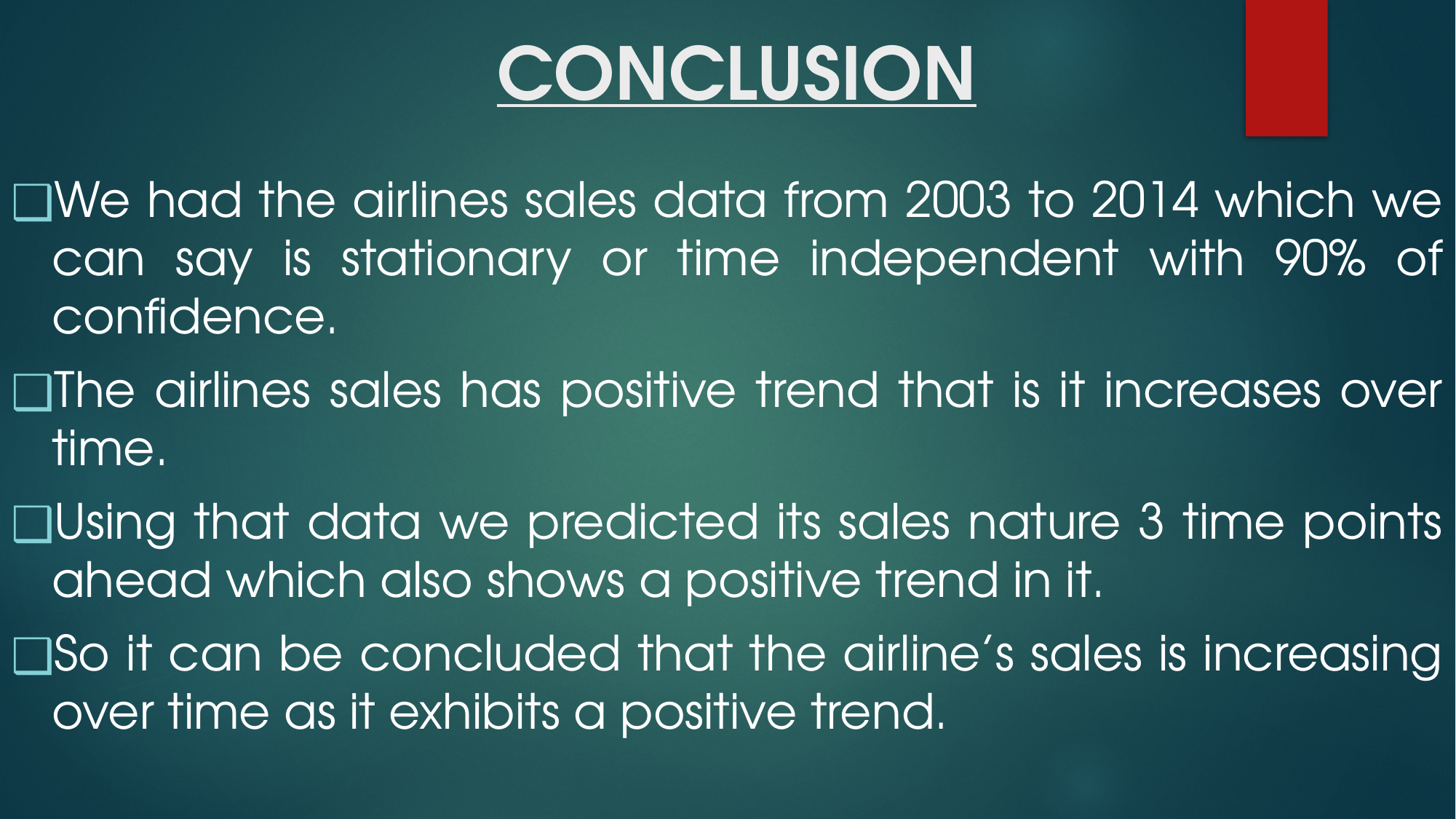

# CONCLUSION
We had the airlines sales data from 2003 to 2014 which we can say is stationary or time independent with 90% of confidence.
The airlines sales has positive trend that is it increases over time.
Using that data we predicted its sales nature 3 time points ahead which also shows a positive trend in it.
So it can be concluded that the airline’s sales is increasing over time as it exhibits a positive trend.